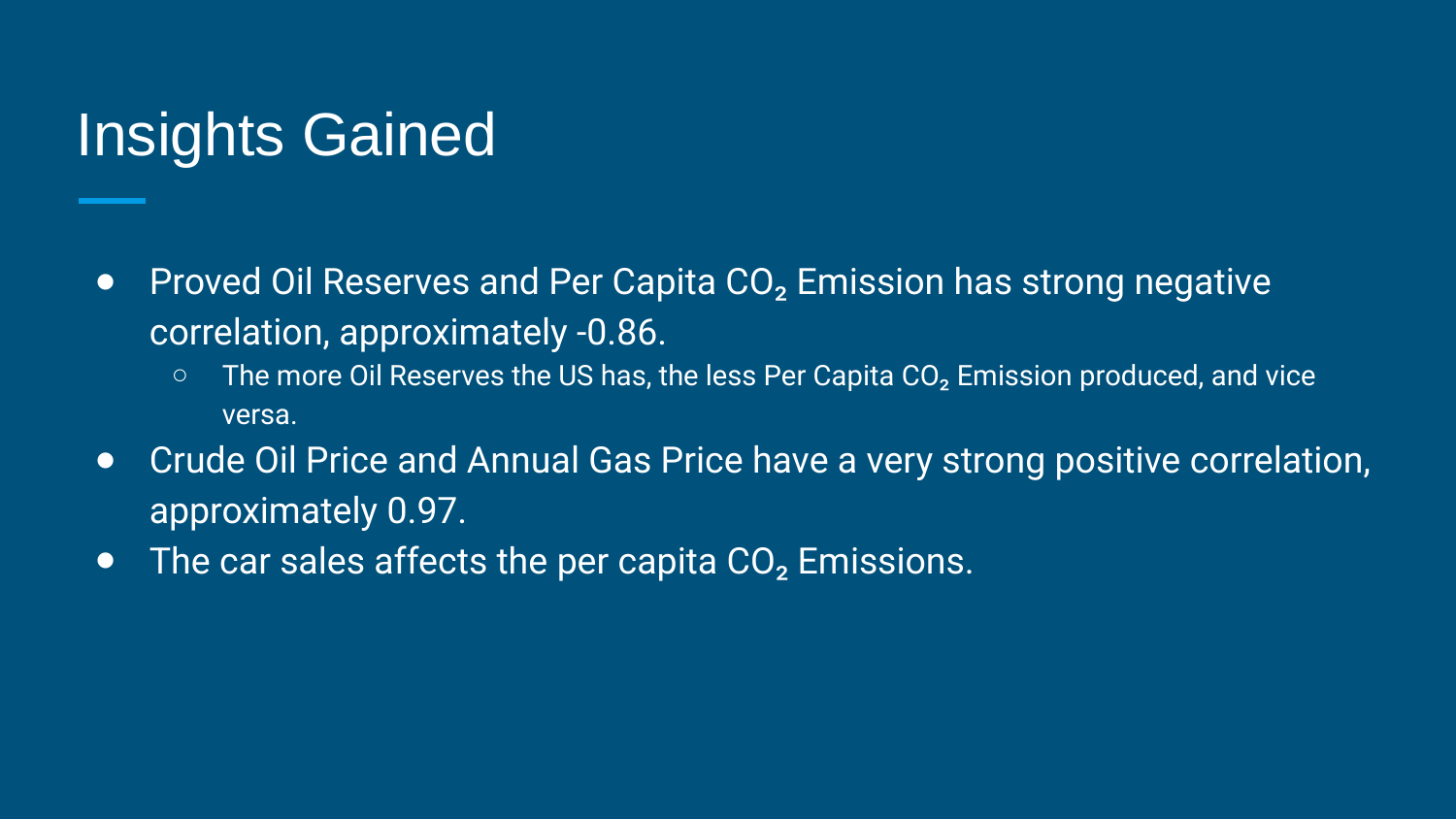

# Insights Gained
Proved Oil Reserves and Per Capita CO₂ Emission has strong negative correlation, approximately -0.86.
The more Oil Reserves the US has, the less Per Capita CO₂ Emission produced, and vice versa.
Crude Oil Price and Annual Gas Price have a very strong positive correlation, approximately 0.97.
The car sales affects the per capita CO₂ Emissions.